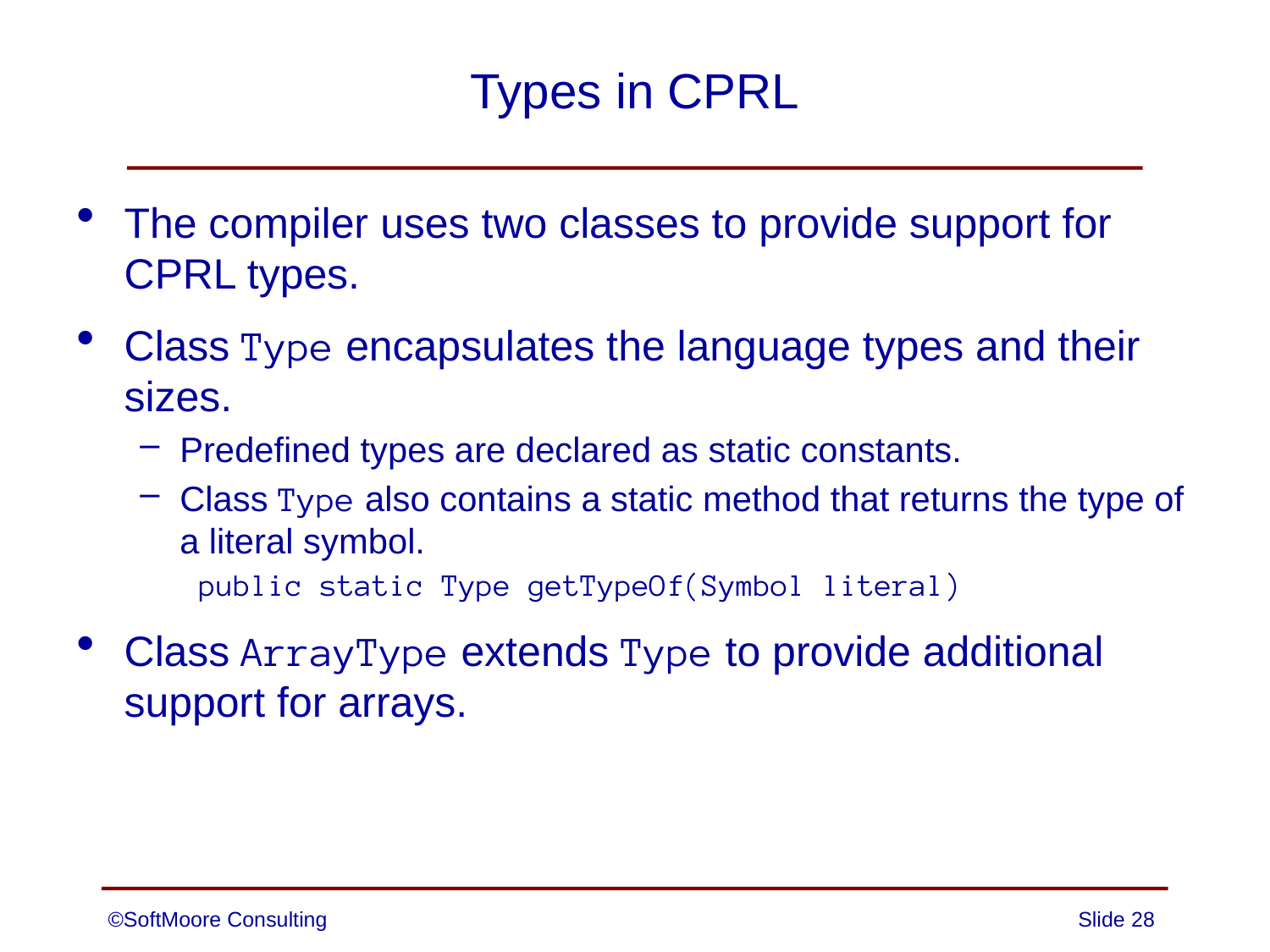

# Types in CPRL
The compiler uses two classes to provide support for CPRL types.
Class Type encapsulates the language types and their sizes.
Predefined types are declared as static constants.
Class Type also contains a static method that returns the type of a literal symbol.
  public static Type getTypeOf(Symbol literal)
Class ArrayType extends Type to provide additional support for arrays.

©SoftMoore Consulting
Slide 28